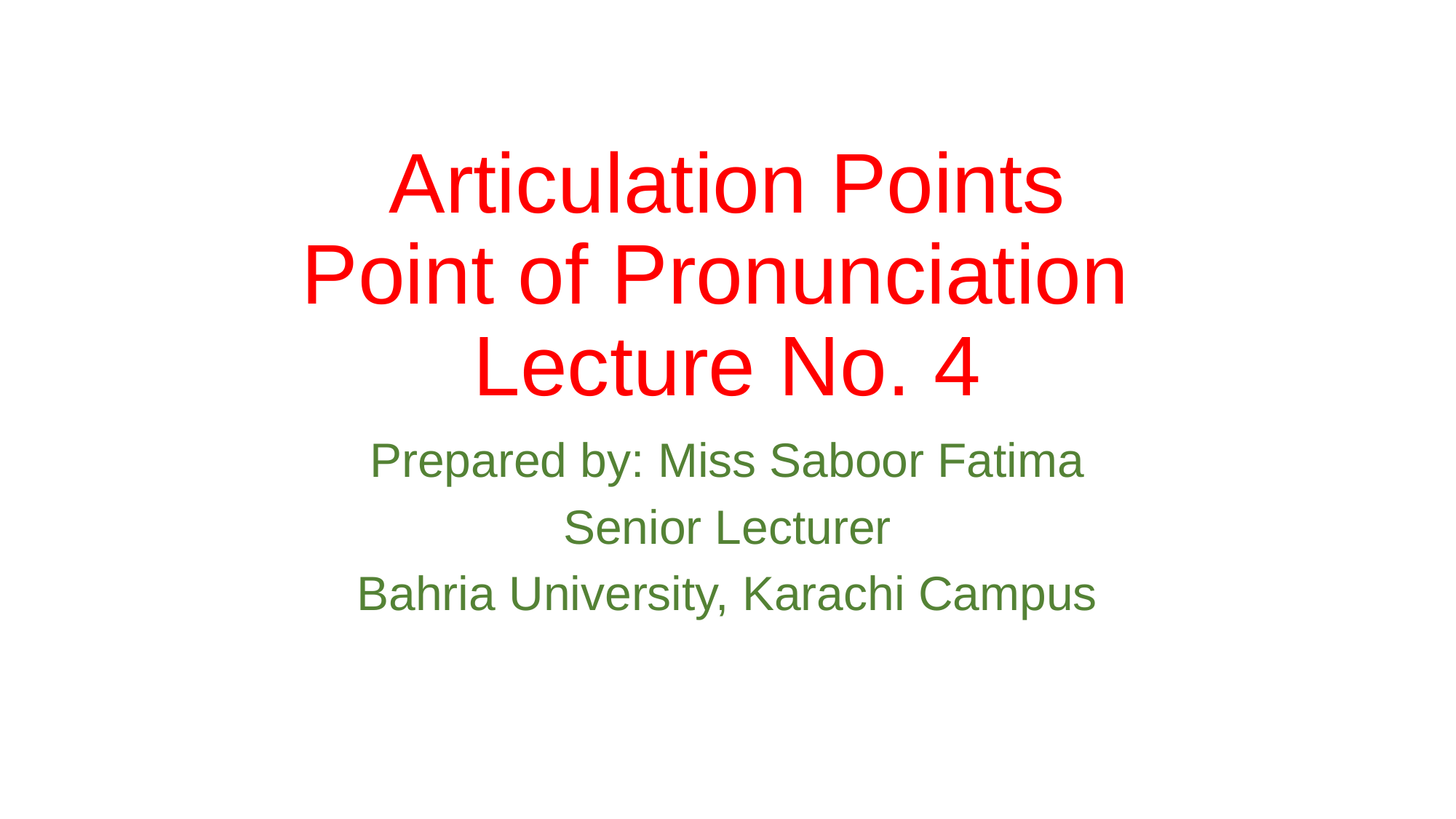

# Articulation Points Point of Pronunciation Lecture No. 4
Prepared by: Miss Saboor Fatima
Senior Lecturer
Bahria University, Karachi Campus